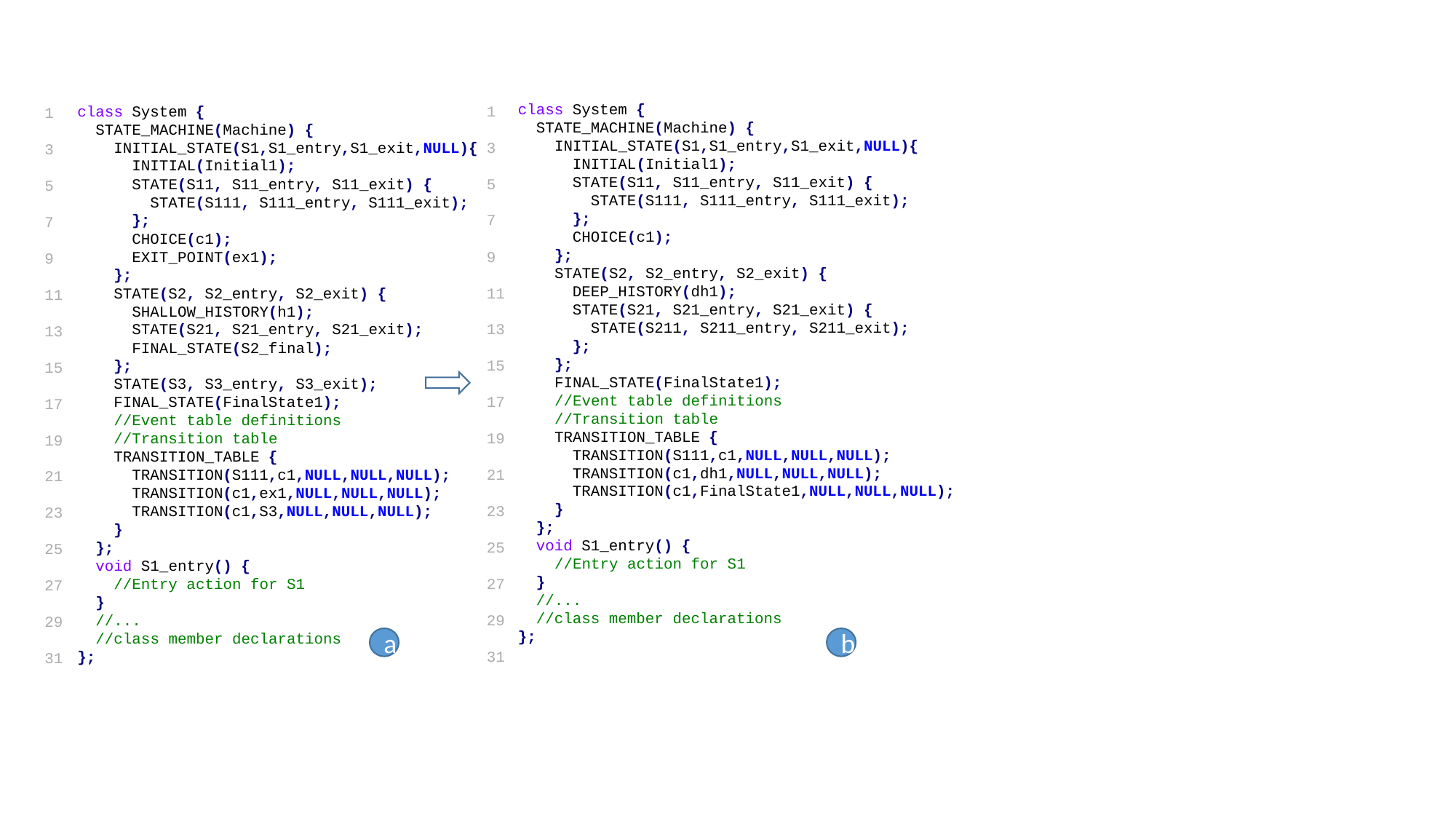

class System {
  STATE_MACHINE(Machine) {
    INITIAL_STATE(S1,S1_entry,S1_exit,NULL){
      INITIAL(Initial1);
      STATE(S11, S11_entry, S11_exit) {
        STATE(S111, S111_entry, S111_exit);
      };
      CHOICE(c1);
    };
    STATE(S2, S2_entry, S2_exit) {
      DEEP_HISTORY(dh1);
      STATE(S21, S21_entry, S21_exit) {
        STATE(S211, S211_entry, S211_exit);
      };
    };
    FINAL_STATE(FinalState1);
    //Event table definitions
    //Transition table
    TRANSITION_TABLE {
      TRANSITION(S111,c1,NULL,NULL,NULL);
      TRANSITION(c1,dh1,NULL,NULL,NULL);
      TRANSITION(c1,FinalState1,NULL,NULL,NULL);
    }
  };
  void S1_entry() {
    //Entry action for S1
  }
  //...
  //class member declarations
};
class System {
  STATE_MACHINE(Machine) {
    INITIAL_STATE(S1,S1_entry,S1_exit,NULL){
      INITIAL(Initial1);
      STATE(S11, S11_entry, S11_exit) {
        STATE(S111, S111_entry, S111_exit);
      };
      CHOICE(c1);
      EXIT_POINT(ex1);
    };
    STATE(S2, S2_entry, S2_exit) {
      SHALLOW_HISTORY(h1);
      STATE(S21, S21_entry, S21_exit);
      FINAL_STATE(S2_final);
    };
    STATE(S3, S3_entry, S3_exit);
    FINAL_STATE(FinalState1);
    //Event table definitions
    //Transition table
    TRANSITION_TABLE {
      TRANSITION(S111,c1,NULL,NULL,NULL);
      TRANSITION(c1,ex1,NULL,NULL,NULL);
      TRANSITION(c1,S3,NULL,NULL,NULL);
    }
  };
  void S1_entry() {
    //Entry action for S1
  }
  //...
  //class member declarations
};
1

3

5

7

9

11

13

15

17

19

21

23

25

27

29

31
1

3

5

7

9

11

13

15

17

19

21

23

25

27

29

31

b
a